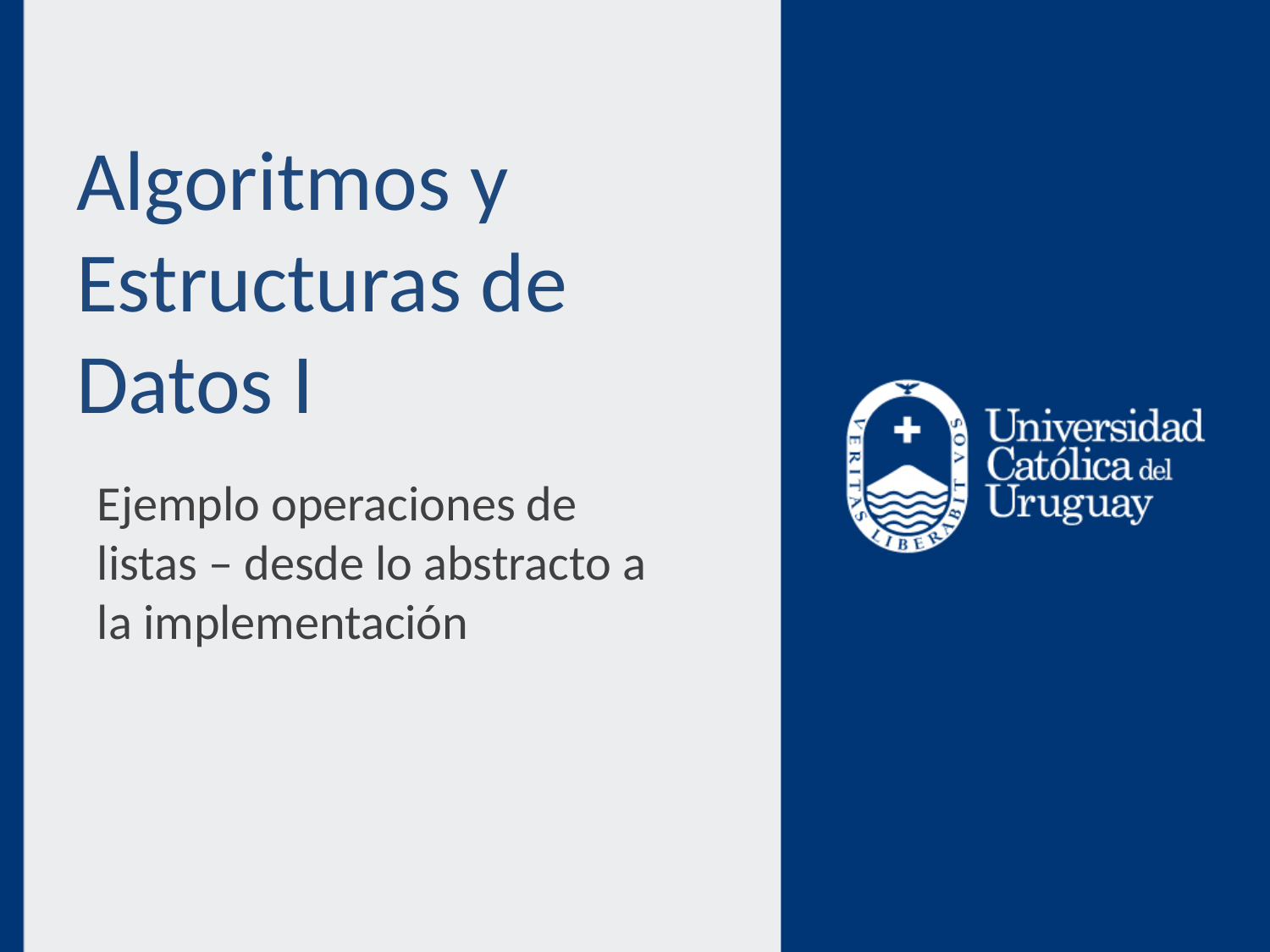

# Algoritmos y Estructuras de Datos I
Ejemplo operaciones de listas – desde lo abstracto a la implementación